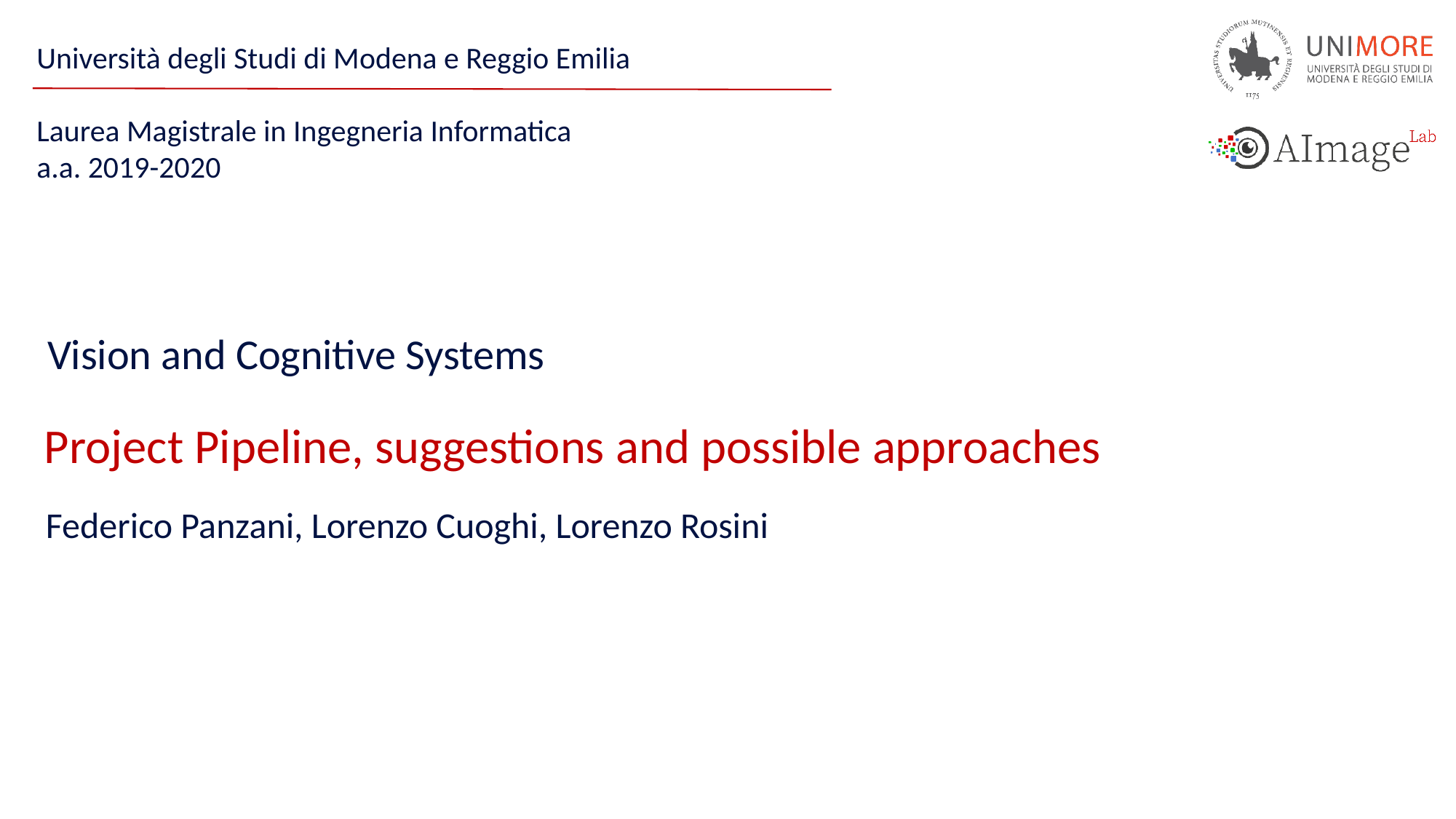

# Vision and Cognitive Systems
Project Pipeline, suggestions and possible approaches
Federico Panzani, Lorenzo Cuoghi, Lorenzo Rosini